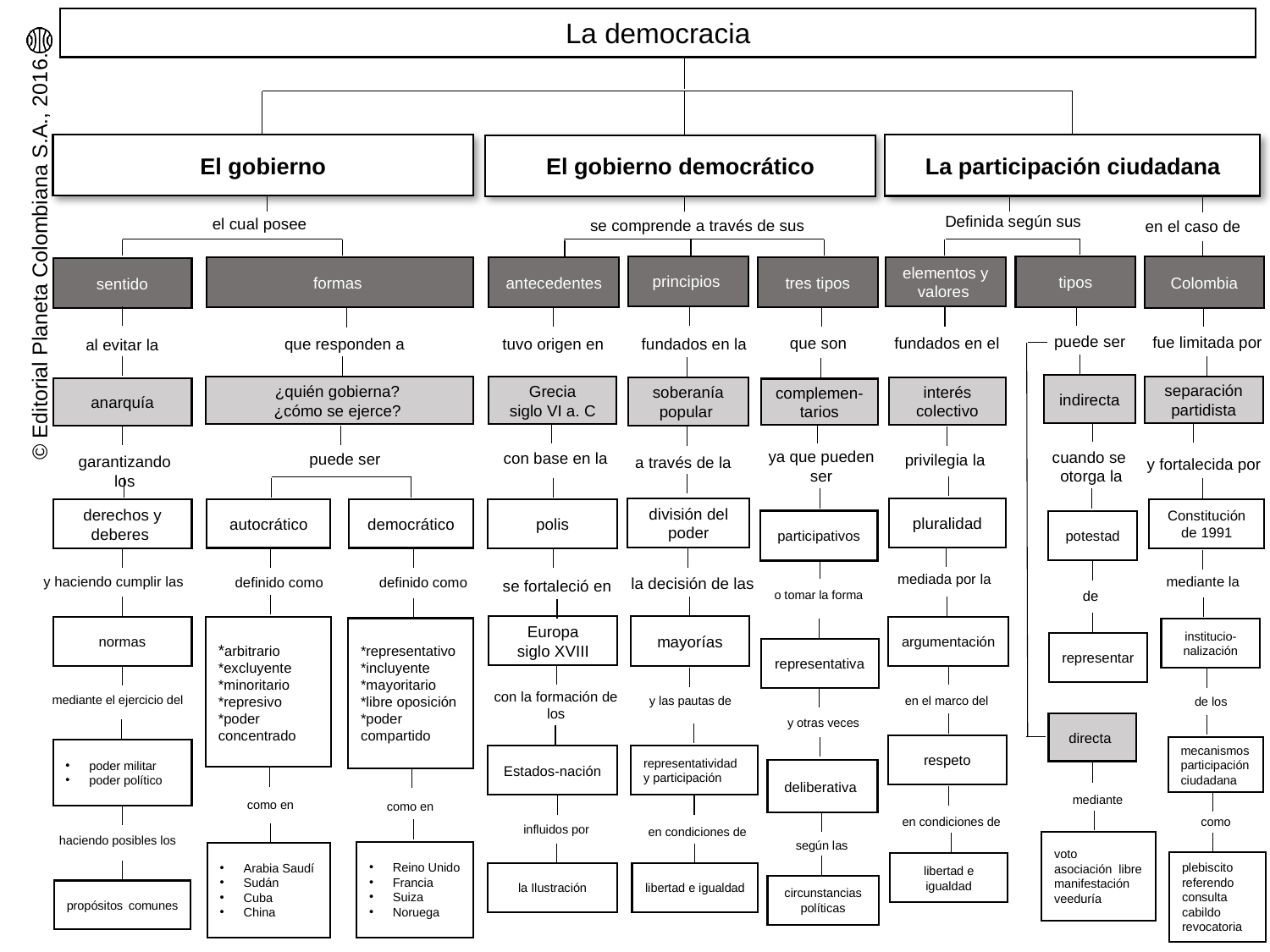

La democracia
El gobierno
La participación ciudadana
El gobierno democrático
Definida según sus
el cual posee
se comprende a través de sus
en el caso de

tipos

principios
Colombia
elementos y valores
tres tipos
formas
antecedentes
sentido
puede ser
fue limitada por
que son
fundados en el
fundados en la
que responden a
tuvo origen en
al evitar la
indirecta

¿quién gobierna?
¿cómo se ejerce?

Grecia
siglo VI a. C
separación partidista
interés colectivo
soberanía popular
anarquía
complemen-tarios
ya que pueden ser
cuando se
otorga la
con base en la
puede ser
privilegia la
garantizando los
a través de la
y fortalecida por
división del poder
pluralidad
autocrático
democrático
polis
Constitución de 1991
derechos y deberes
participativos
potestad
mediada por la
mediante la
y haciendo cumplir las
definido como
la decisión de las
definido como
se fortaleció en
de
o tomar la forma
mayorías
Europa
siglo XVIII
normas
argumentación
*arbitrario
*excluyente
*minoritario
*represivo
*poder concentrado
*representativo *incluyente
*mayoritario
*libre oposición
*poder compartido
institucio-
nalización
representar
representativa
con la formación de los
mediante el ejercicio del
y las pautas de
en el marco del
de los
y otras veces
directa
respeto
mecanismos participación ciudadana
poder militar
poder político
Estados-nación
representatividad y participación
deliberativa
mediante
como en
como en
en condiciones de
como
influidos por
en condiciones de
haciendo posibles los
según las
voto
asociación  libre
manifestación
veeduría
Reino Unido
Francia
Suiza
Noruega

Arabia Saudí
Sudán
Cuba
China

plebiscito
referendo
consulta
cabildo
revocatoria
libertad e igualdad
libertad e igualdad
la Ilustración
circunstancias políticas
propósitos comunes